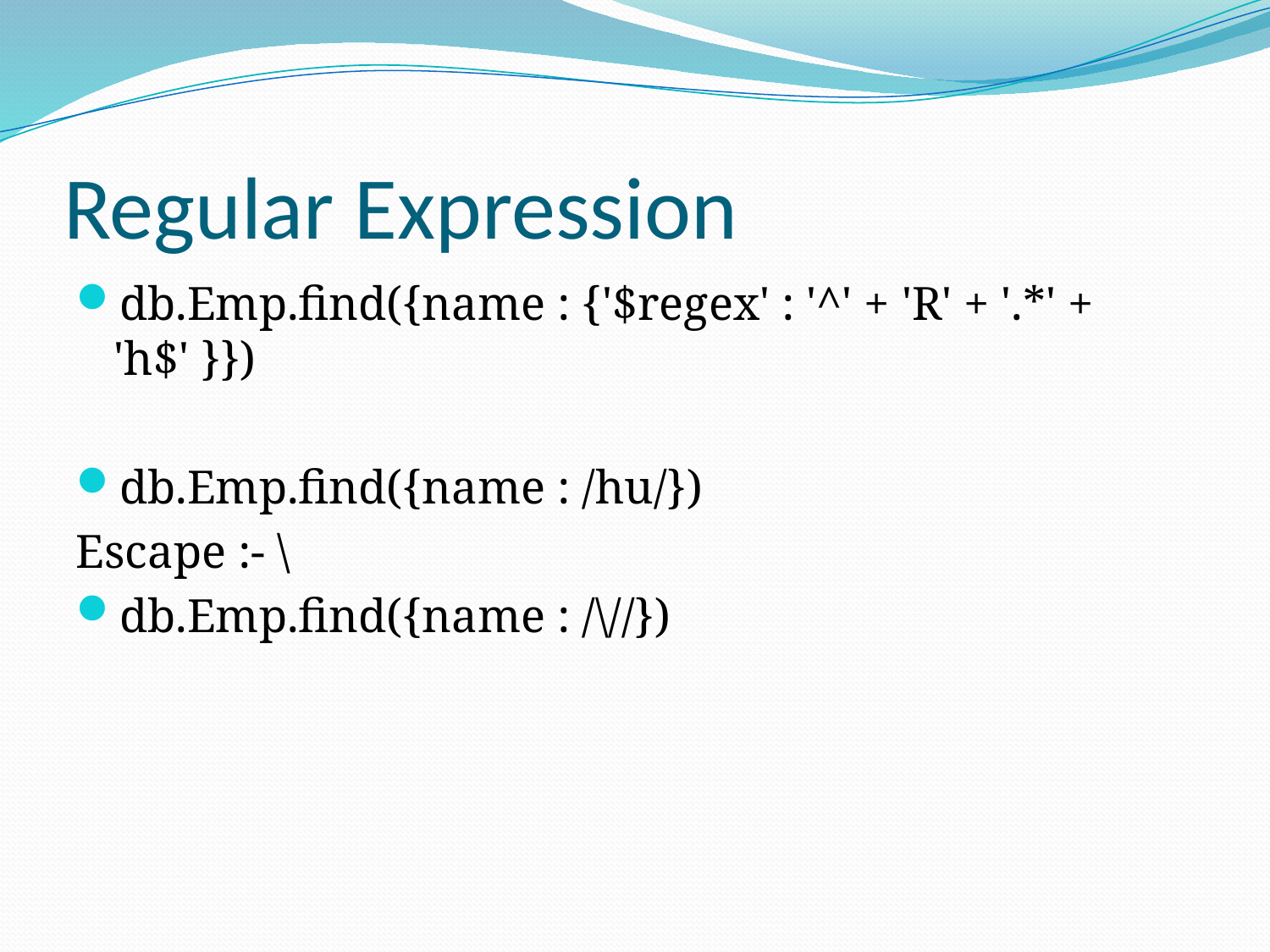

# Regular Expression
db.Emp.find({name : {'$regex' : '^' + 'R' + '.*' + 'h$' }})

db.Emp.find({name : /hu/})
Escape :- \
db.Emp.find({name : /\//})